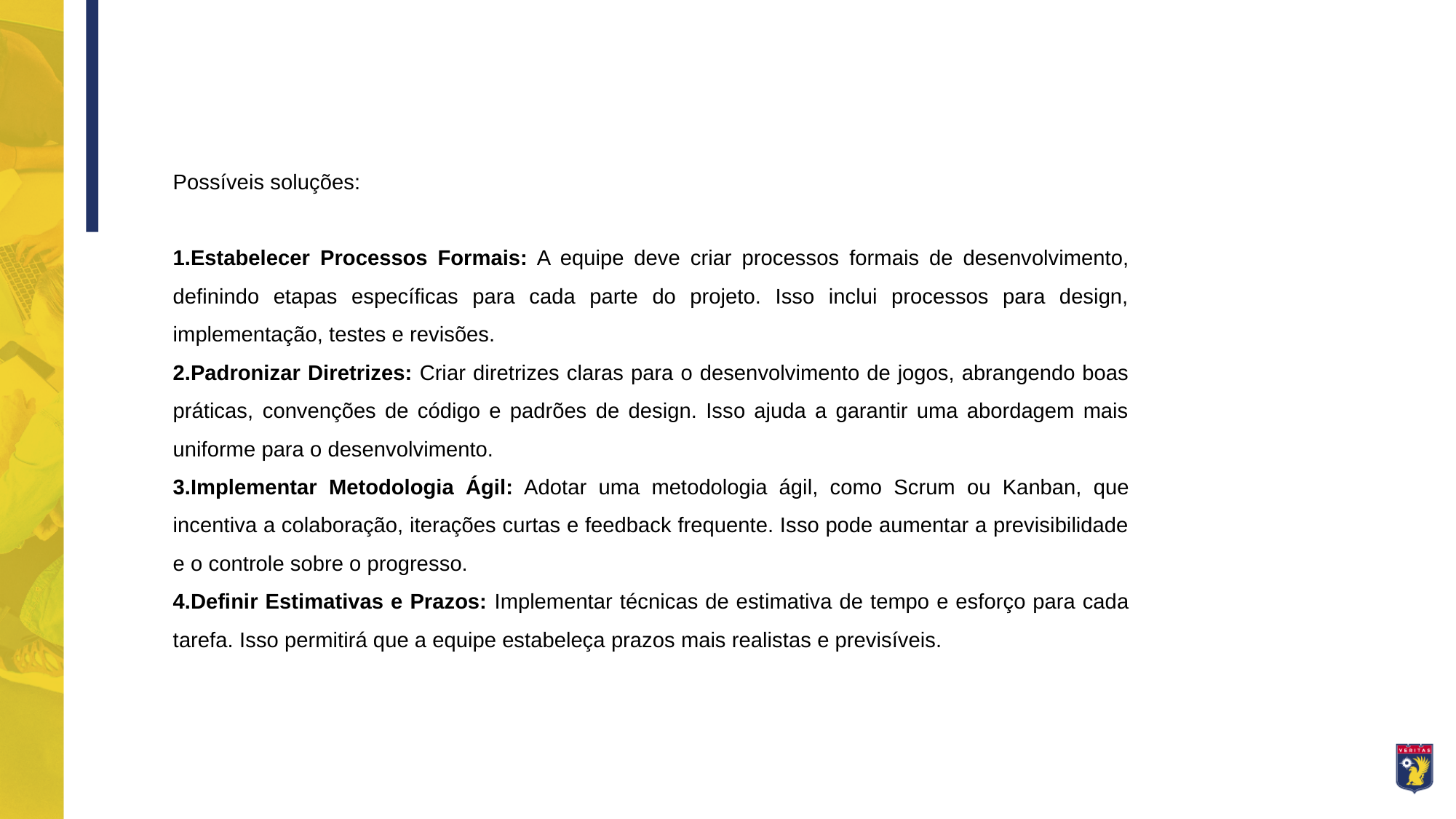

Possíveis soluções:

Estabelecer Processos Formais: A equipe deve criar processos formais de desenvolvimento, definindo etapas específicas para cada parte do projeto. Isso inclui processos para design, implementação, testes e revisões.
Padronizar Diretrizes: Criar diretrizes claras para o desenvolvimento de jogos, abrangendo boas práticas, convenções de código e padrões de design. Isso ajuda a garantir uma abordagem mais uniforme para o desenvolvimento.
Implementar Metodologia Ágil: Adotar uma metodologia ágil, como Scrum ou Kanban, que incentiva a colaboração, iterações curtas e feedback frequente. Isso pode aumentar a previsibilidade e o controle sobre o progresso.
Definir Estimativas e Prazos: Implementar técnicas de estimativa de tempo e esforço para cada tarefa. Isso permitirá que a equipe estabeleça prazos mais realistas e previsíveis.